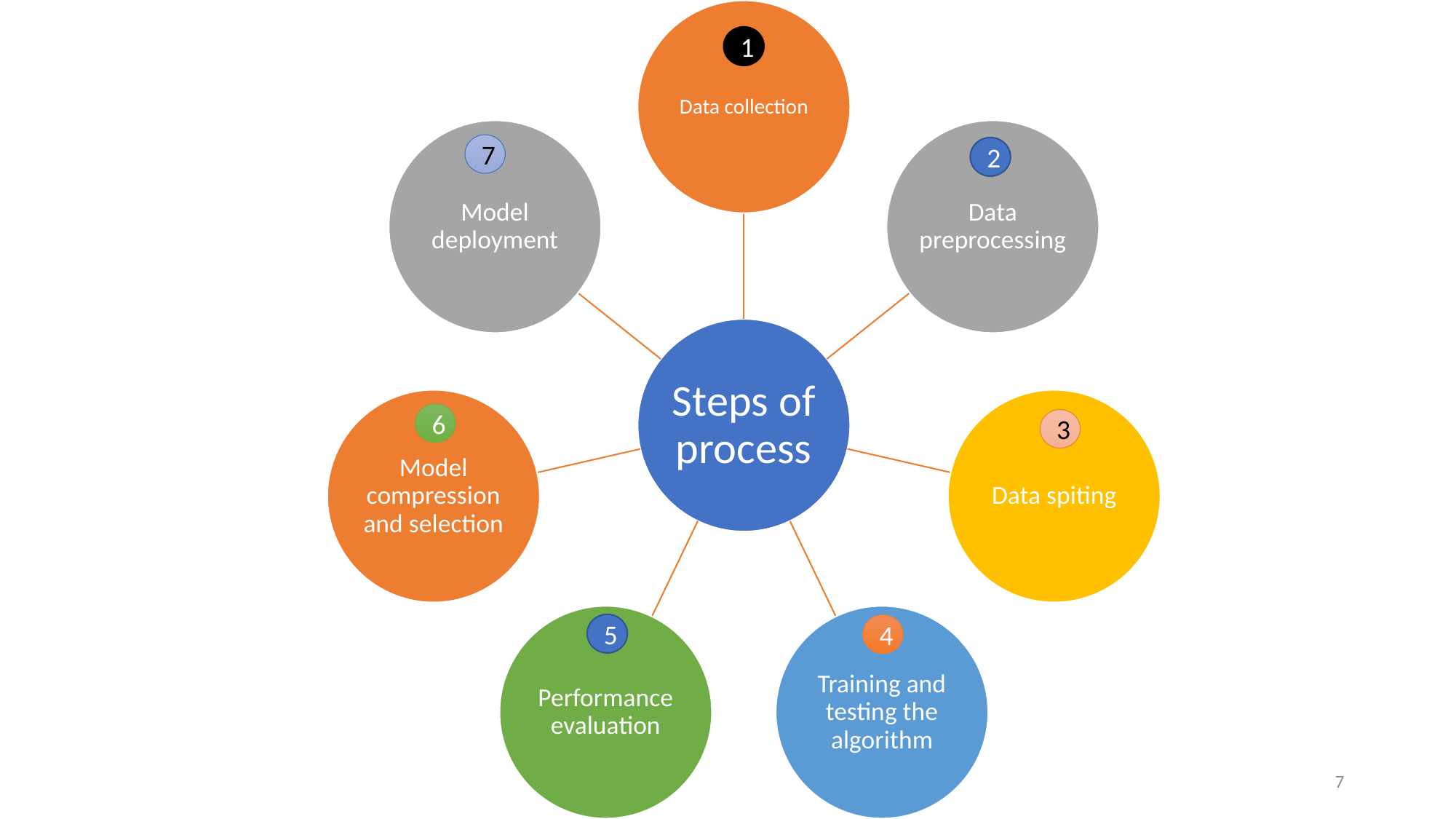

Steps of process

Data collection

Data preprocessing

Data spiting

Training and testing the algorithm

Performance evaluation

Model compression and selection

Model deployment
1
7
2
6
3
5
4
7